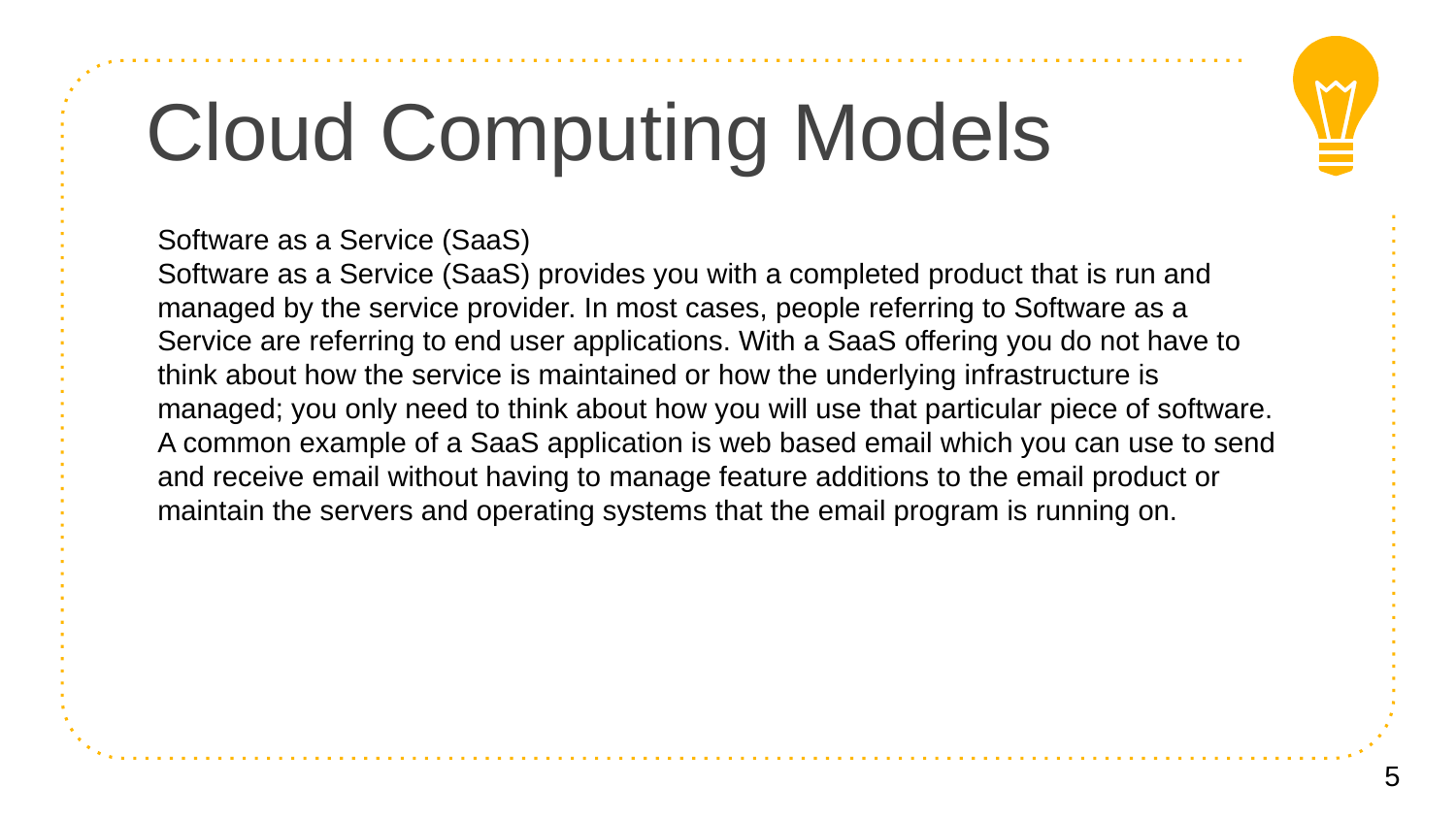

# Cloud Computing Models

Software as a Service (SaaS)
Software as a Service (SaaS) provides you with a completed product that is run and managed by the service provider. In most cases, people referring to Software as a Service are referring to end user applications. With a SaaS offering you do not have to think about how the service is maintained or how the underlying infrastructure is managed; you only need to think about how you will use that particular piece of software. A common example of a SaaS application is web based email which you can use to send and receive email without having to manage feature additions to the email product or maintain the servers and operating systems that the email program is running on.
5